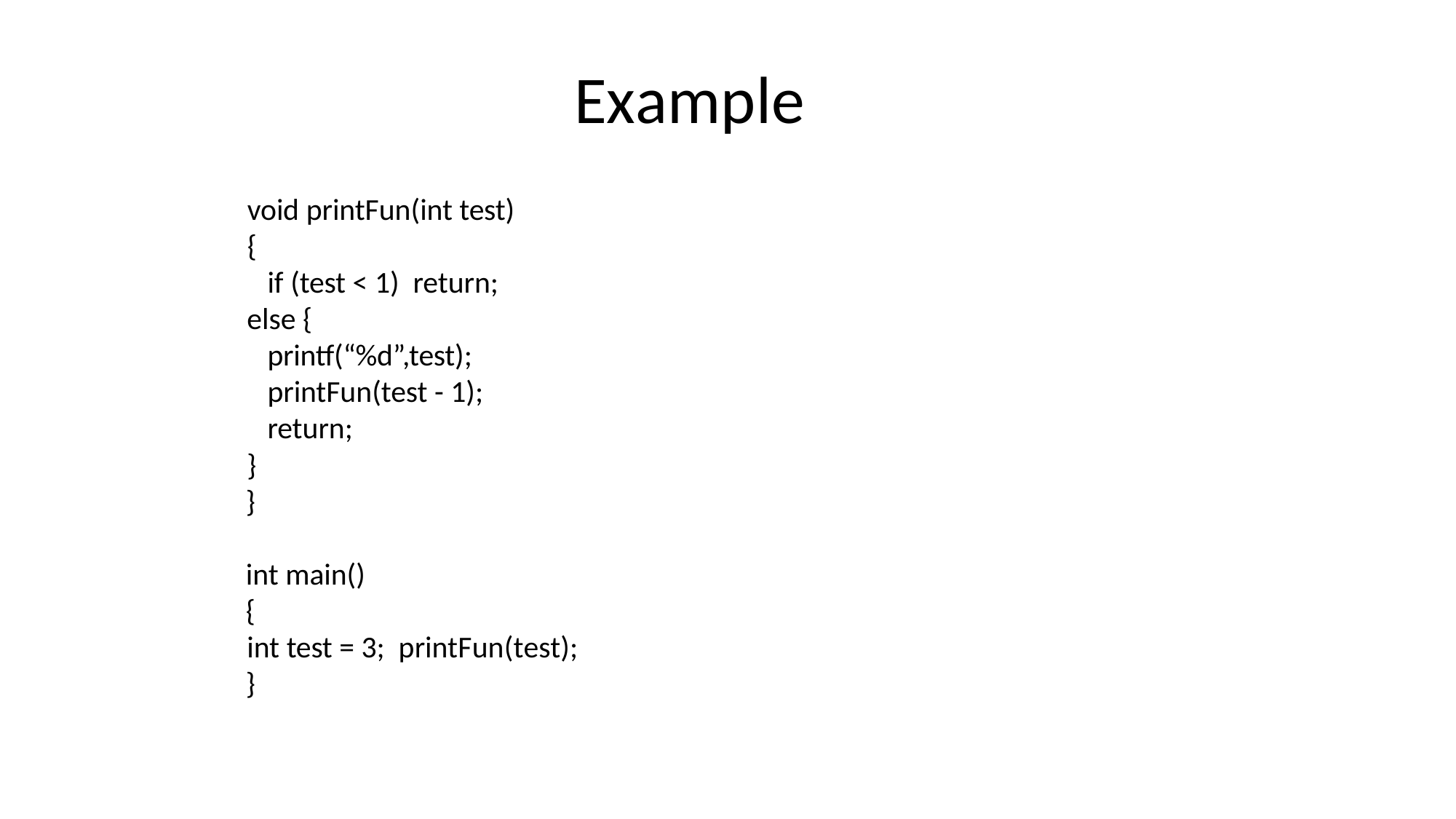

# Example
void printFun(int test)
{
if (test < 1)  return;
else {
printf(“%d”,test);
printFun(test - 1);
return;
}
}

int main()
{
int test = 3;  printFun(test);
}